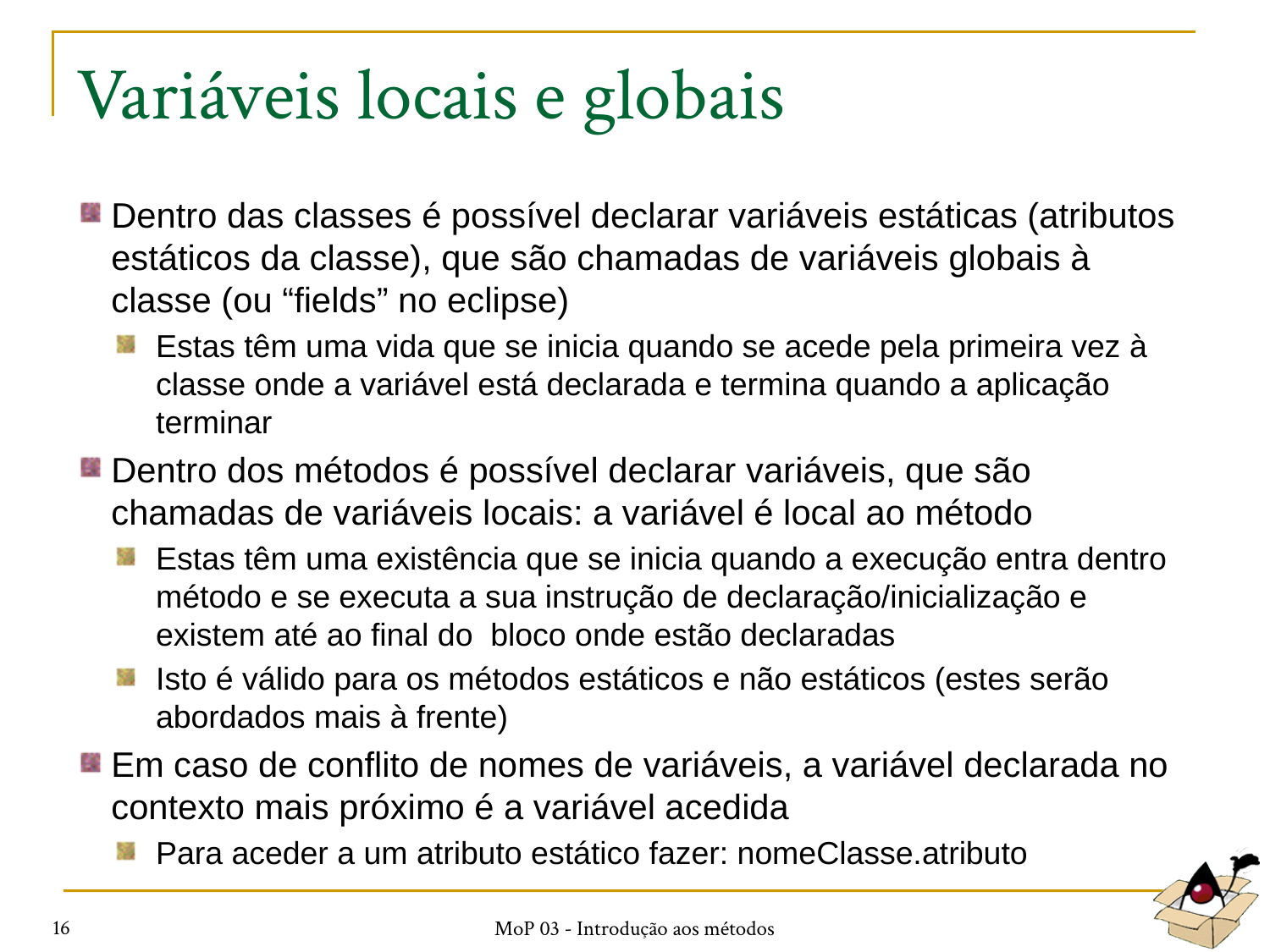

# Variáveis locais e globais
Dentro das classes é possível declarar variáveis estáticas (atributos estáticos da classe), que são chamadas de variáveis globais à classe (ou “fields” no eclipse)
Estas têm uma vida que se inicia quando se acede pela primeira vez à classe onde a variável está declarada e termina quando a aplicação terminar
Dentro dos métodos é possível declarar variáveis, que são chamadas de variáveis locais: a variável é local ao método
Estas têm uma existência que se inicia quando a execução entra dentro método e se executa a sua instrução de declaração/inicialização e existem até ao final do  bloco onde estão declaradas
Isto é válido para os métodos estáticos e não estáticos (estes serão abordados mais à frente)
Em caso de conflito de nomes de variáveis, a variável declarada no contexto mais próximo é a variável acedida
Para aceder a um atributo estático fazer: nomeClasse.atributo

MoP 03 - Introdução aos métodos